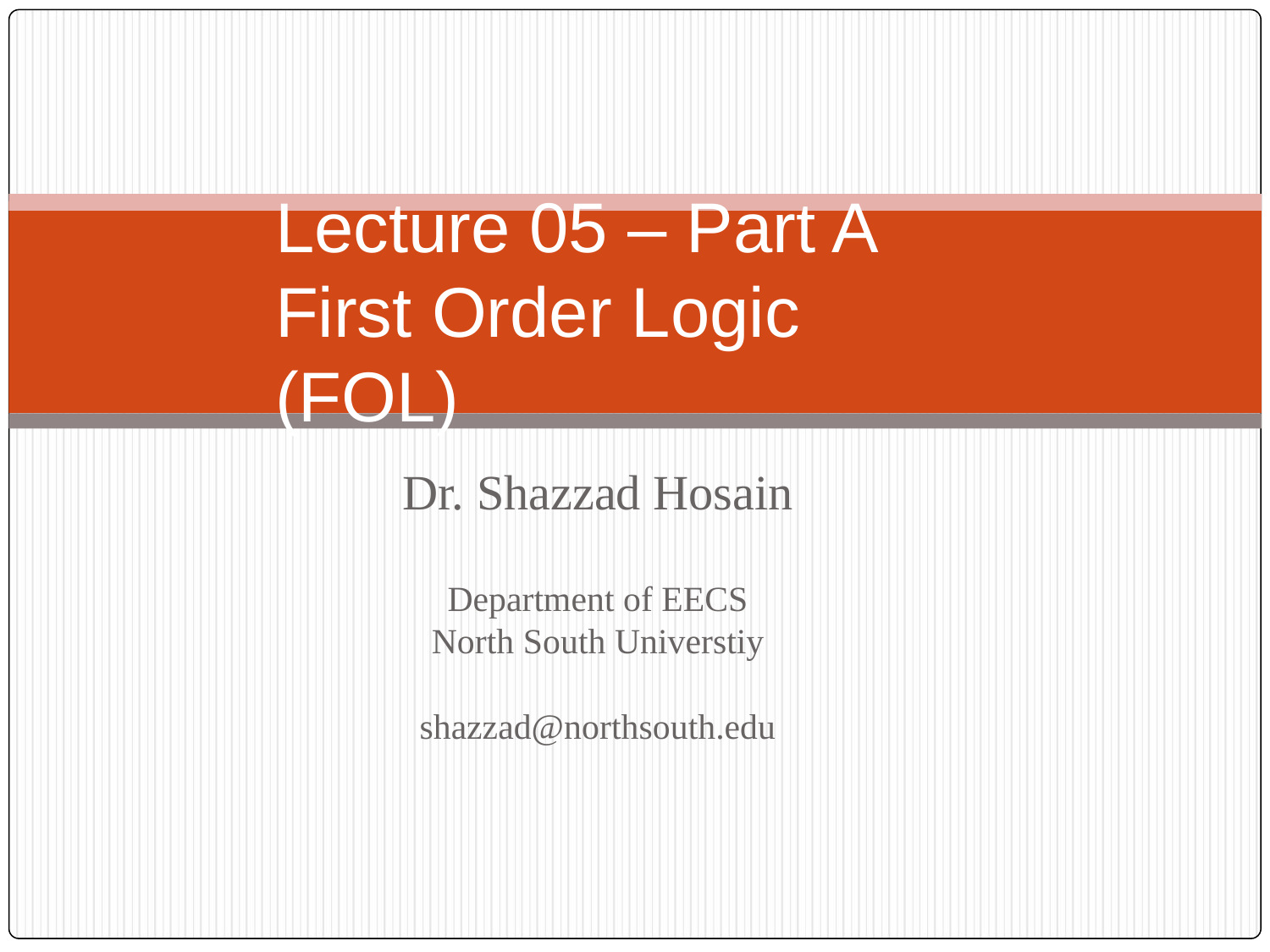

# Lecture 05 – Part A First Order Logic (FOL)
Dr. Shazzad Hosain

Department of EECS
North South Universtiy

shazzad@northsouth.edu